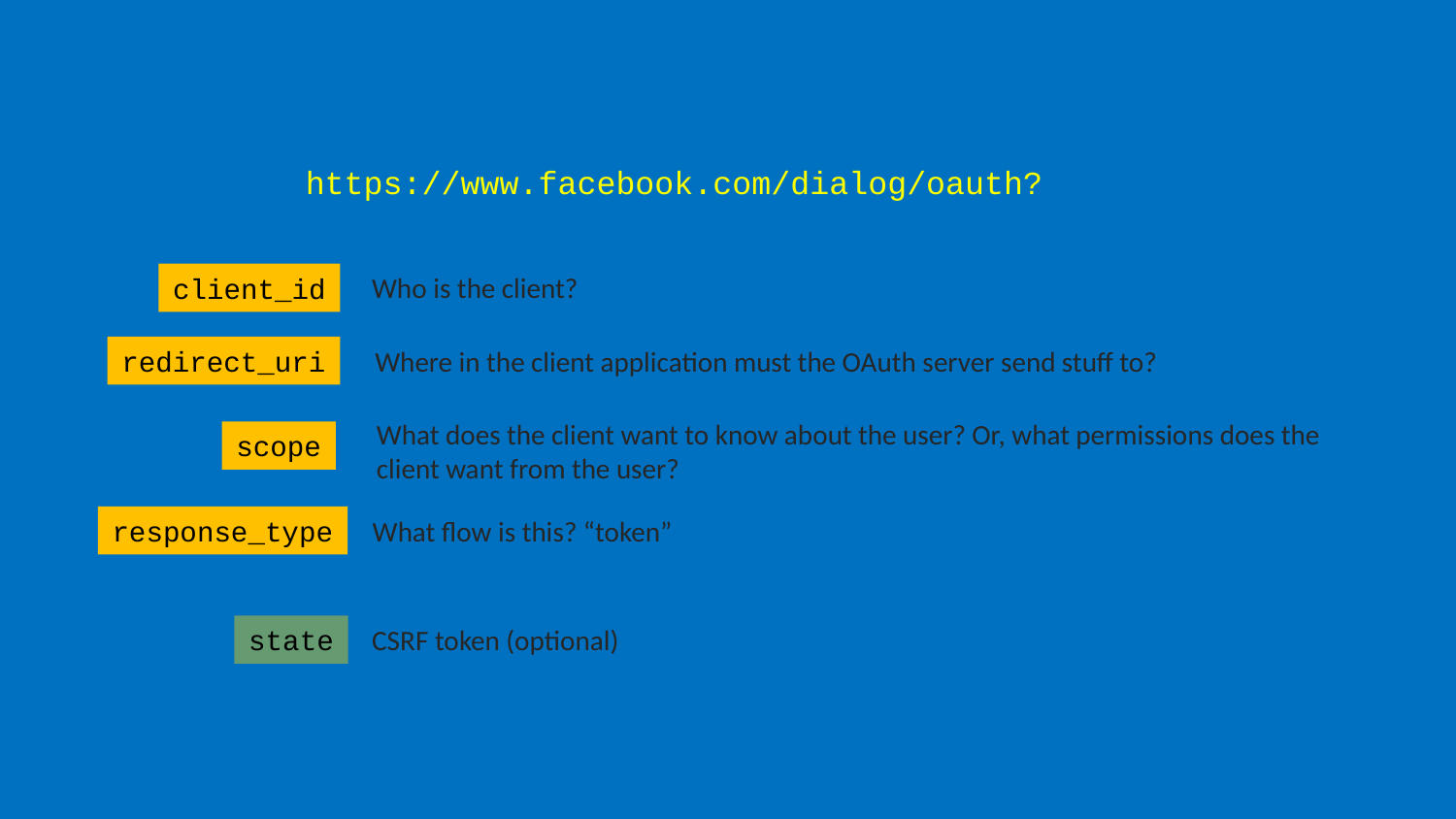

https://www.facebook.com/dialog/oauth?
Who is the client?
client_id
redirect_uri
Where in the client application must the OAuth server send stuff to?
What does the client want to know about the user? Or, what permissions does the
client want from the user?
scope
response_type
What flow is this? “token”
state
CSRF token (optional)